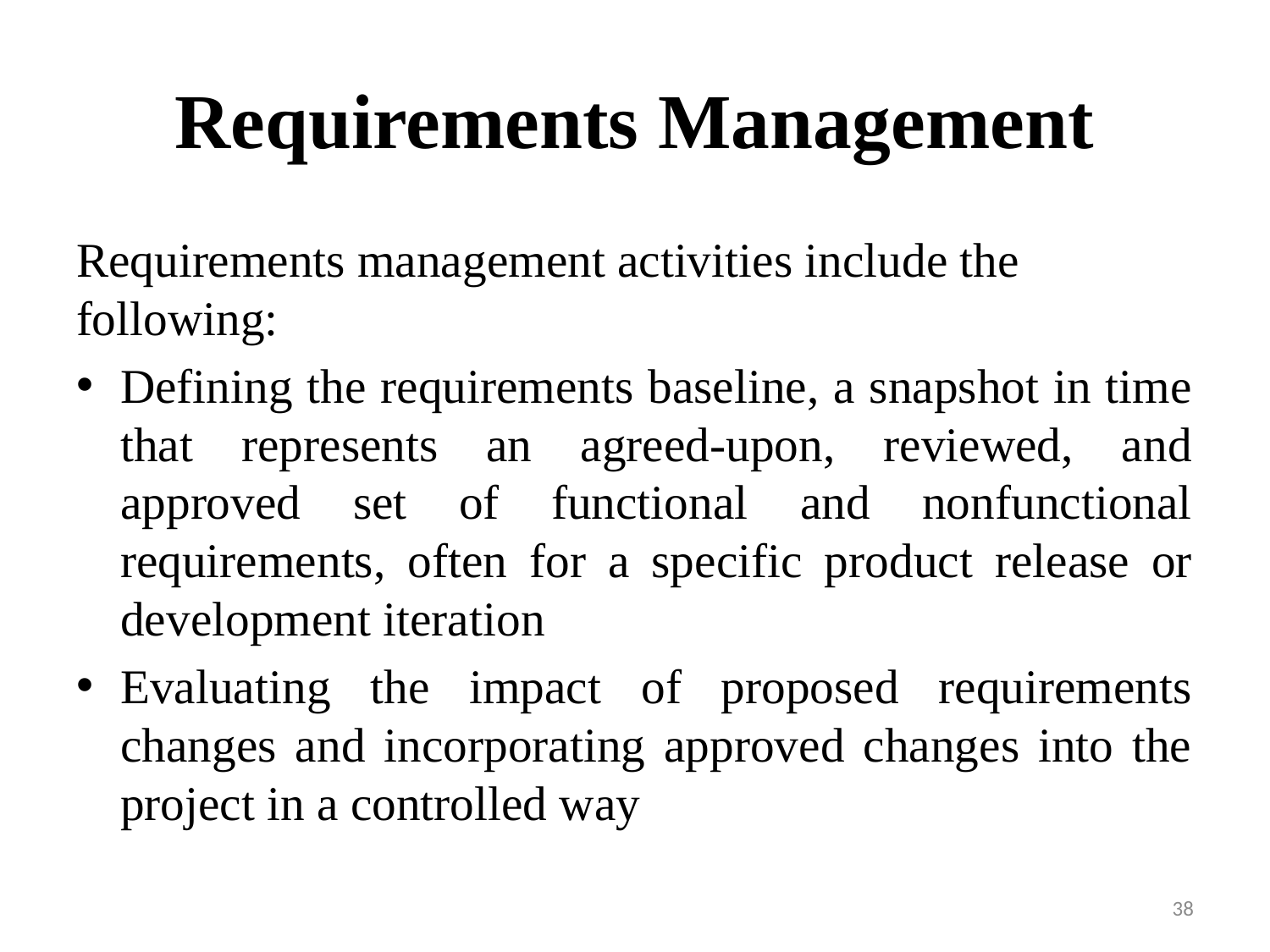

# Requirements Management
Requirements management activities include the following:
Defining the requirements baseline, a snapshot in time that represents an agreed-upon, reviewed, and approved set of functional and nonfunctional requirements, often for a specific product release or development iteration
Evaluating the impact of proposed requirements changes and incorporating approved changes into the project in a controlled way

38